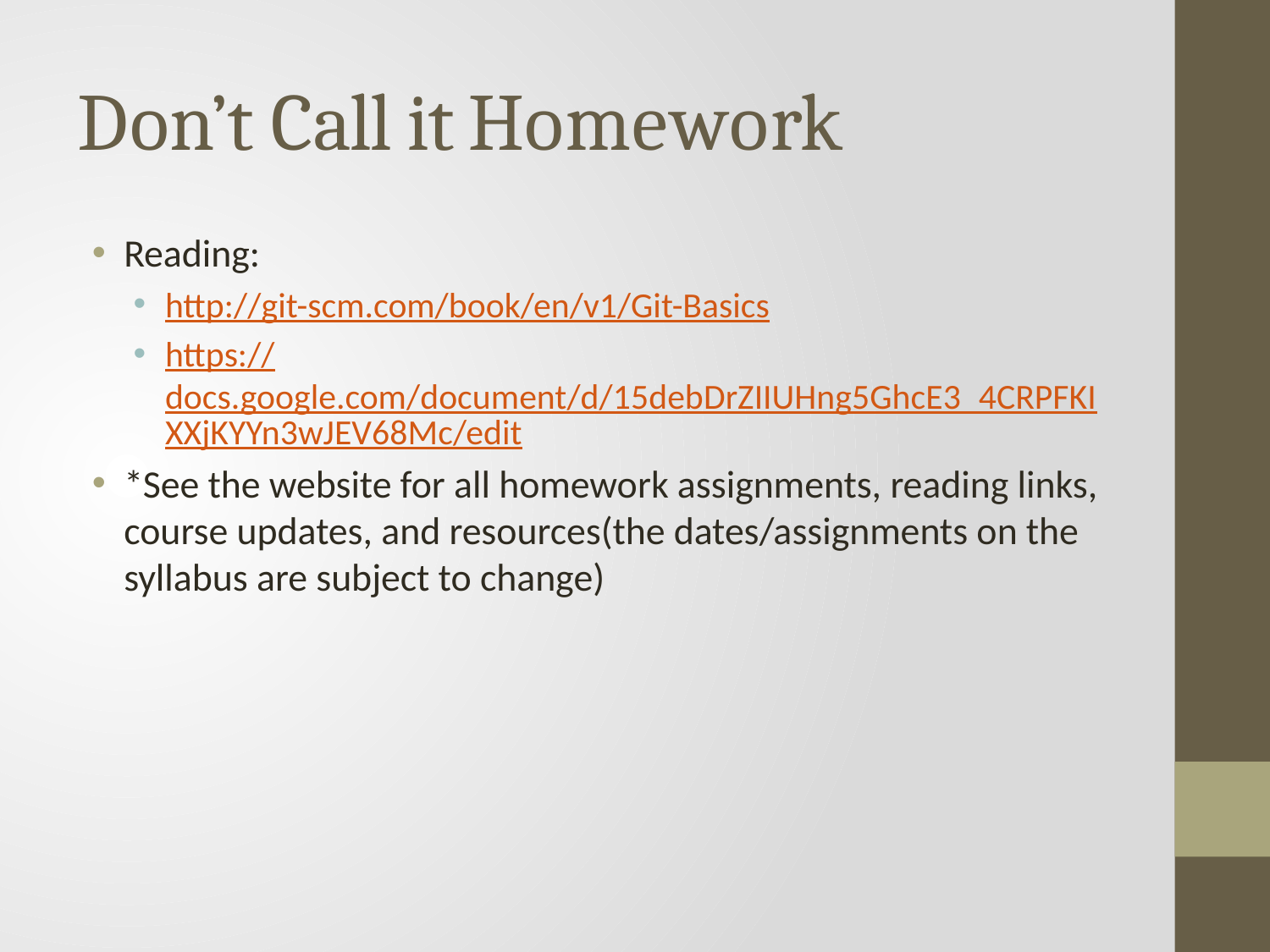

# Don’t Call it Homework
Reading:
http://git-scm.com/book/en/v1/Git-Basics
https://docs.google.com/document/d/15debDrZIIUHng5GhcE3_4CRPFKIXXjKYYn3wJEV68Mc/edit
*See the website for all homework assignments, reading links, course updates, and resources(the dates/assignments on the syllabus are subject to change)